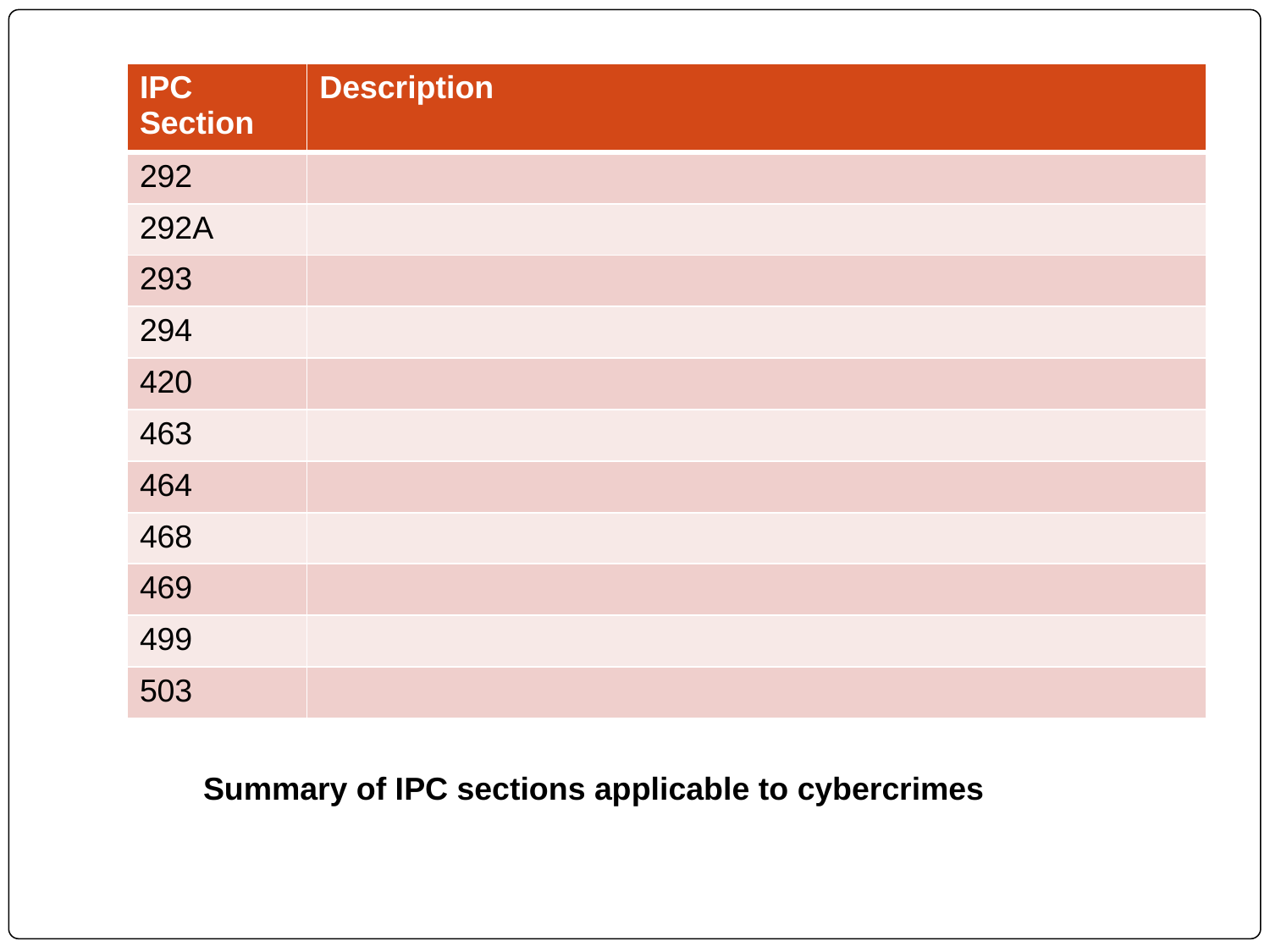

| IPC Section | Description |
| --- | --- |
| 292 |  |
| 292A |  |
| 293 |  |
| 294 |  |
| 420 |  |
| 463 |  |
| 464 |  |
| 468 |  |
| 469 |  |
| 499 |  |
| 503 |  |
Summary of IPC sections applicable to cybercrimes